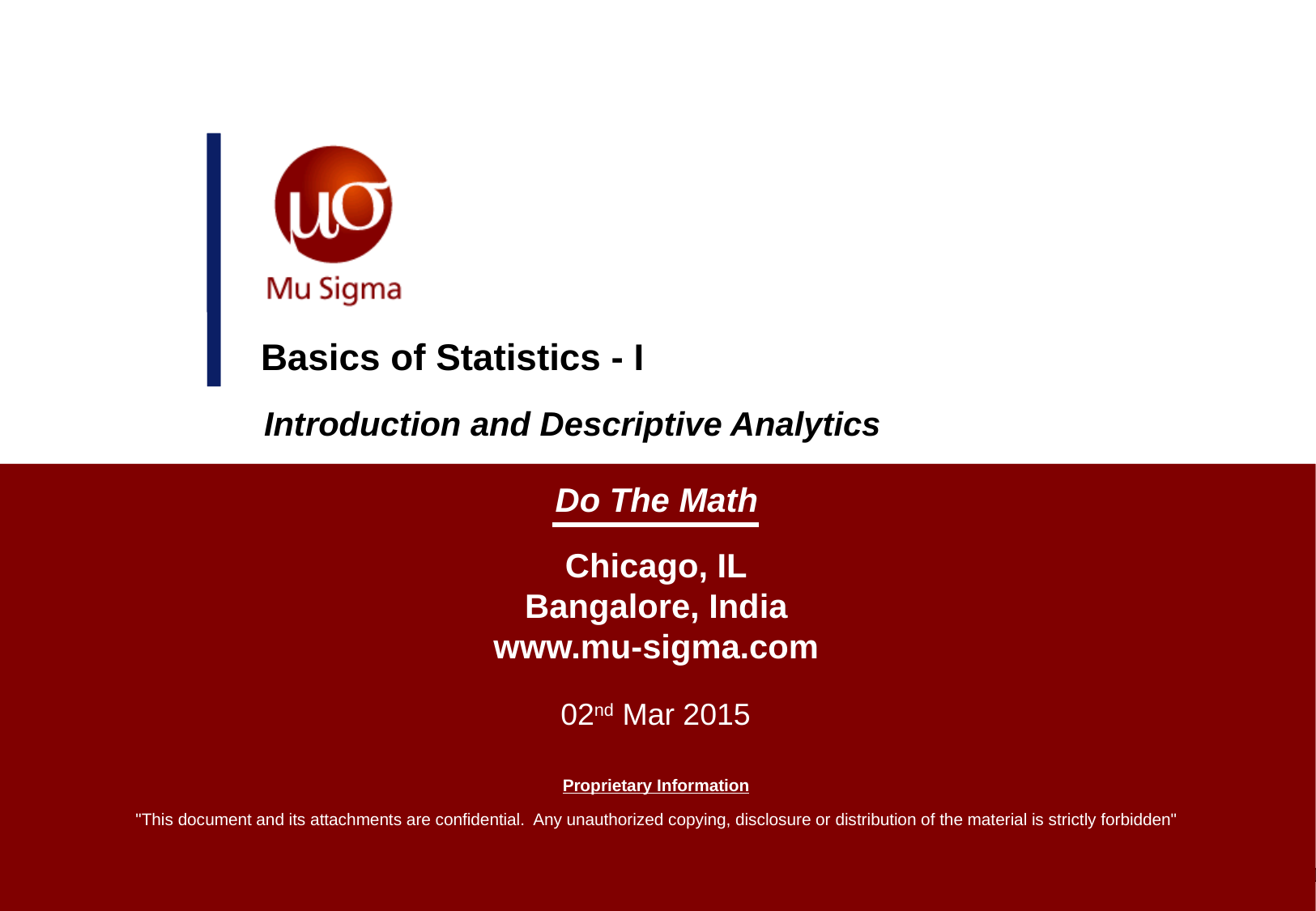

# Basics of Statistics - I
Introduction and Descriptive Analytics
02nd Mar 2015